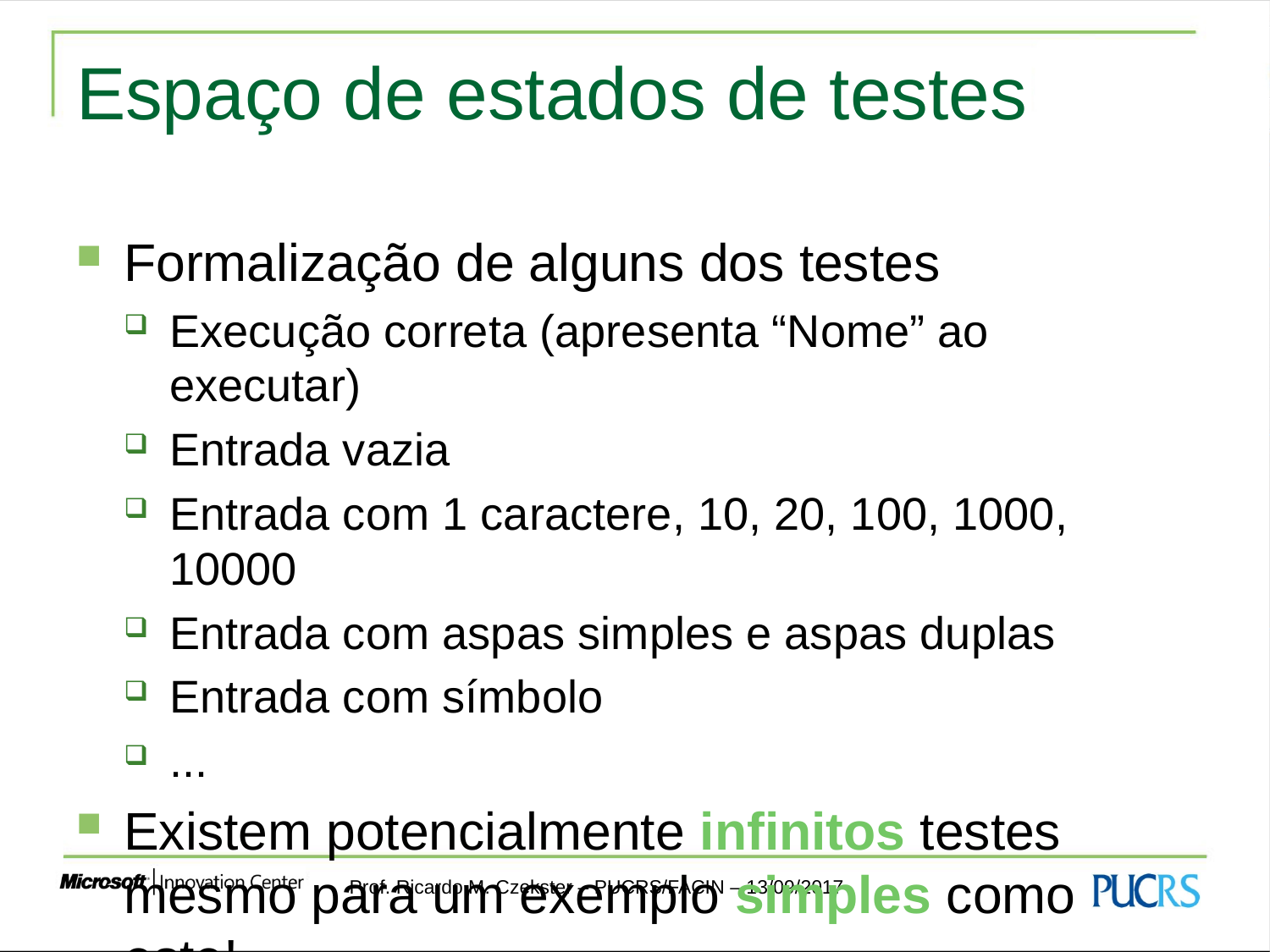

# Espaço de estados de testes
Formalização de alguns dos testes
Execução correta (apresenta “Nome” ao executar)
Entrada vazia
Entrada com 1 caractere, 10, 20, 100, 1000, 10000
Entrada com aspas simples e aspas duplas
Entrada com símbolo
...
Existem potencialmente infinitos testes mesmo para um exemplo simples como este!